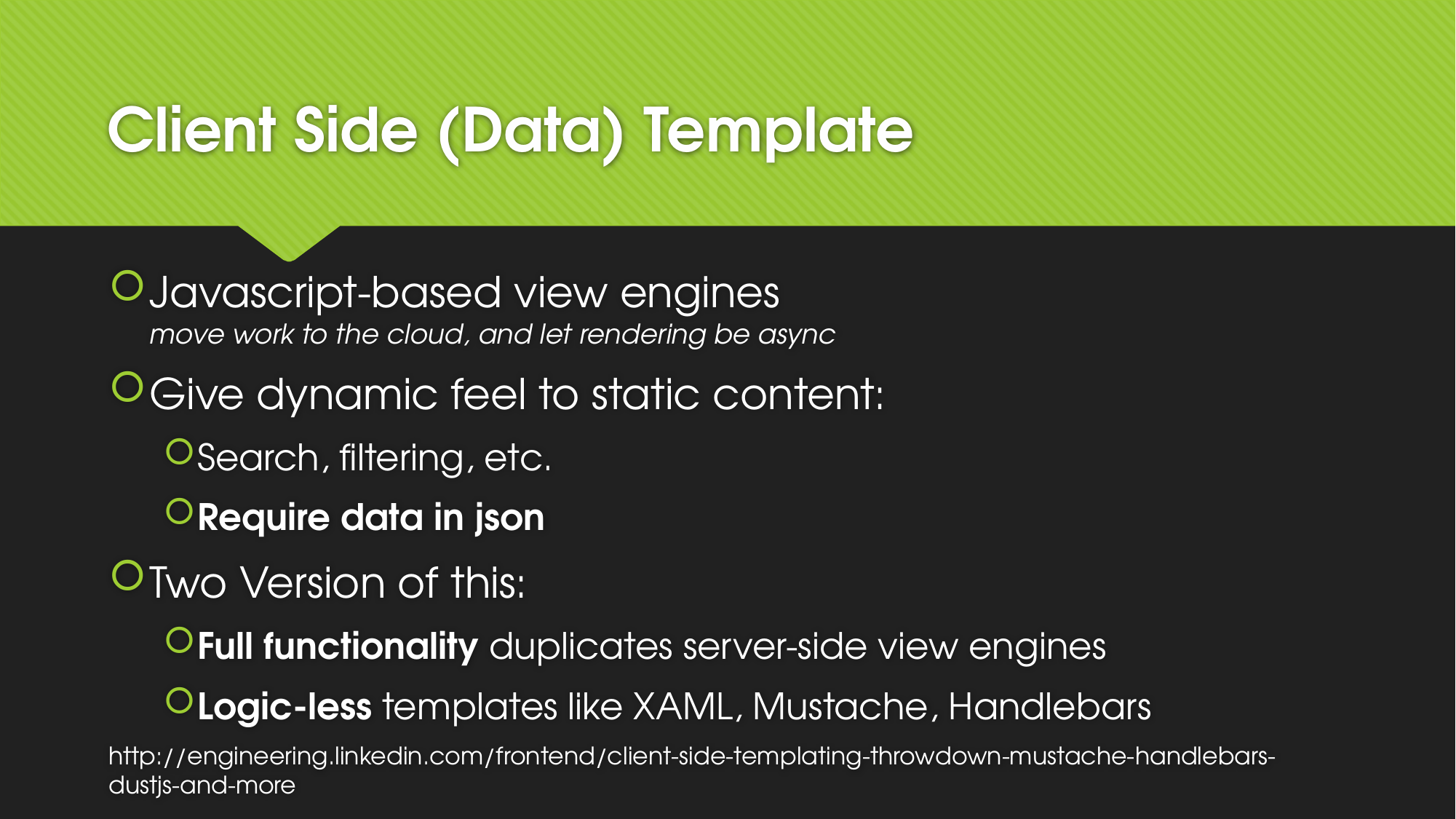

# Client Side (Data) Template
Javascript-based view engines
move work to the cloud, and let rendering be async
Give dynamic feel to static content:
Search, filtering, etc.
Require data in json
Two Version of this:
Full functionality duplicates server-side view engines
Logic-less templates like XAML, Mustache, Handlebars
http://engineering.linkedin.com/frontend/client-side-templating-throwdown-mustache-handlebars-dustjs-and-more